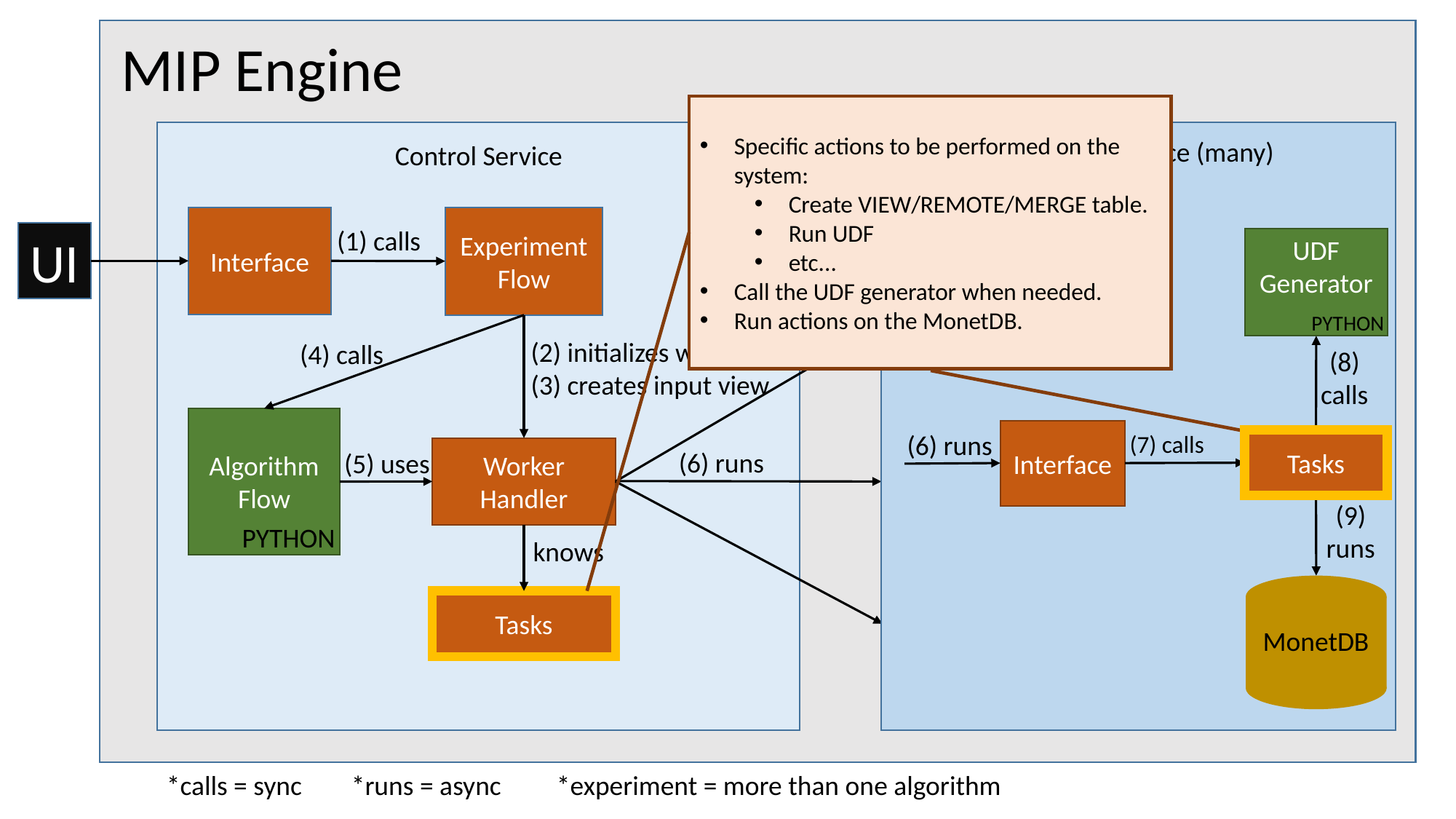

# MIP Engine
Specific actions to be performed on the system:
Create VIEW/REMOTE/MERGE table.
Run UDF
etc...
Call the UDF generator when needed.
Run actions on the MonetDB.

Worker Service (many)
Control Service
Interface
Experiment
Flow
(1) calls
UI
UDF Generator

PYTHON
(2) initializes workers
(3) creates input view
(4) calls
(8) calls
Algorithm
Flow
Interface
(6) runs
(7) calls
Tasks
Worker Handler
(6) runs
(5) uses
(9) runs
PYTHON
knows

Tasks

MonetDB

*calls = sync        *runs = async         *experiment = more than one algorithm